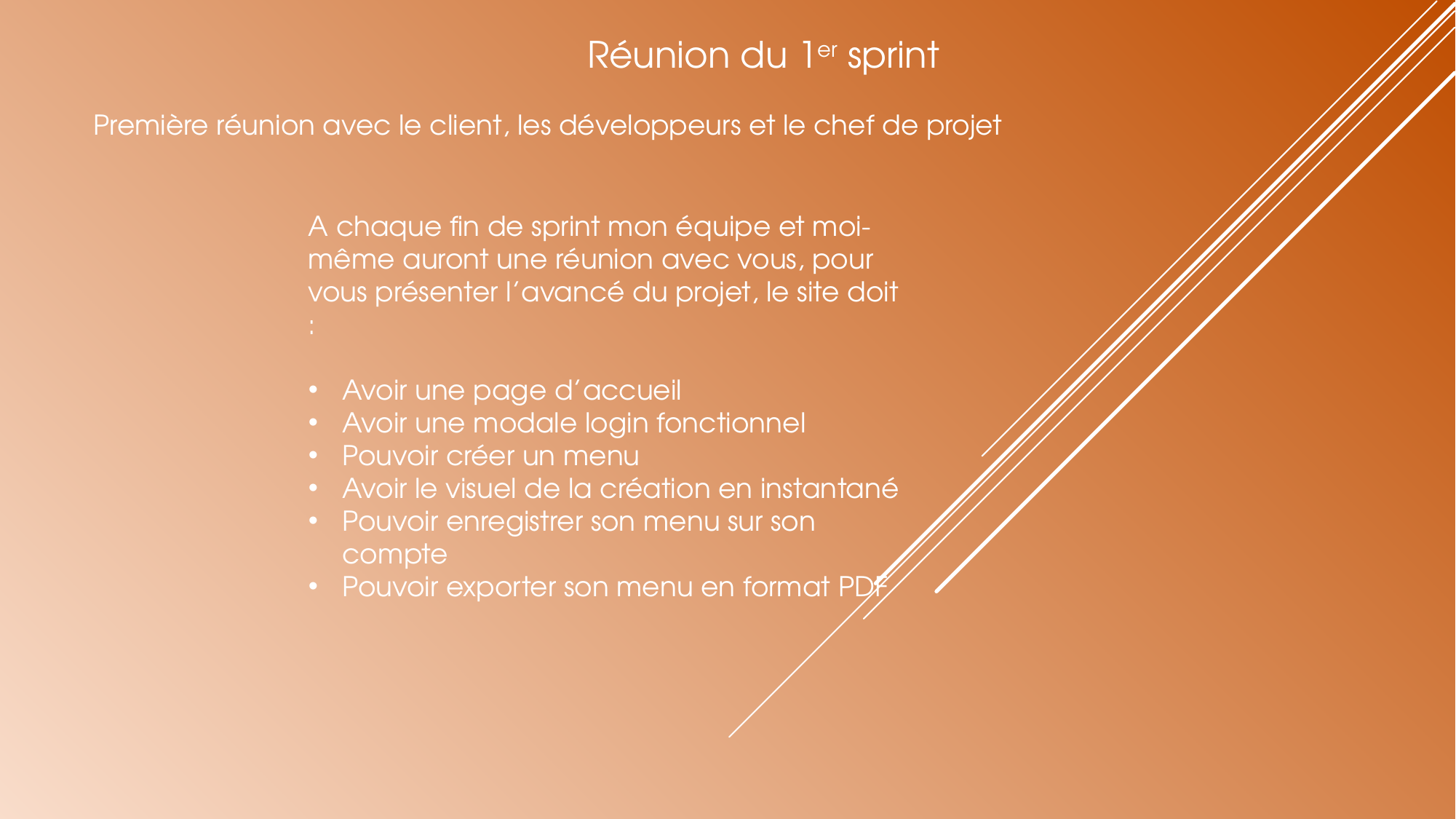

Réunion du 1er sprint
Première réunion avec le client, les développeurs et le chef de projet
A chaque fin de sprint mon équipe et moi-même auront une réunion avec vous, pour vous présenter l’avancé du projet, le site doit :

Avoir une page d’accueil
Avoir une modale login fonctionnel
Pouvoir créer un menu
Avoir le visuel de la création en instantané
Pouvoir enregistrer son menu sur son compte
Pouvoir exporter son menu en format PDF